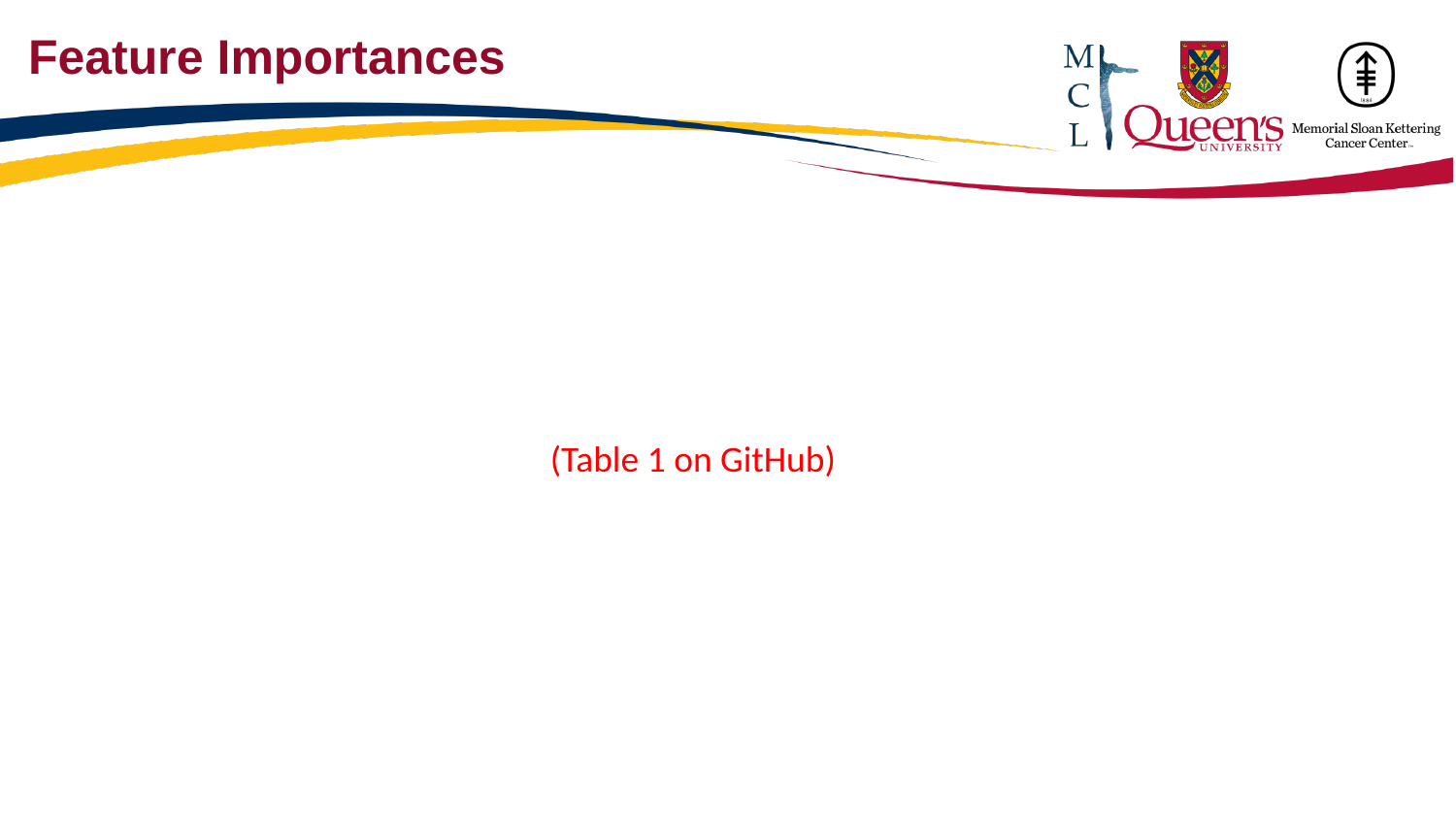

# Feature Importances
(Table 1 on GitHub)